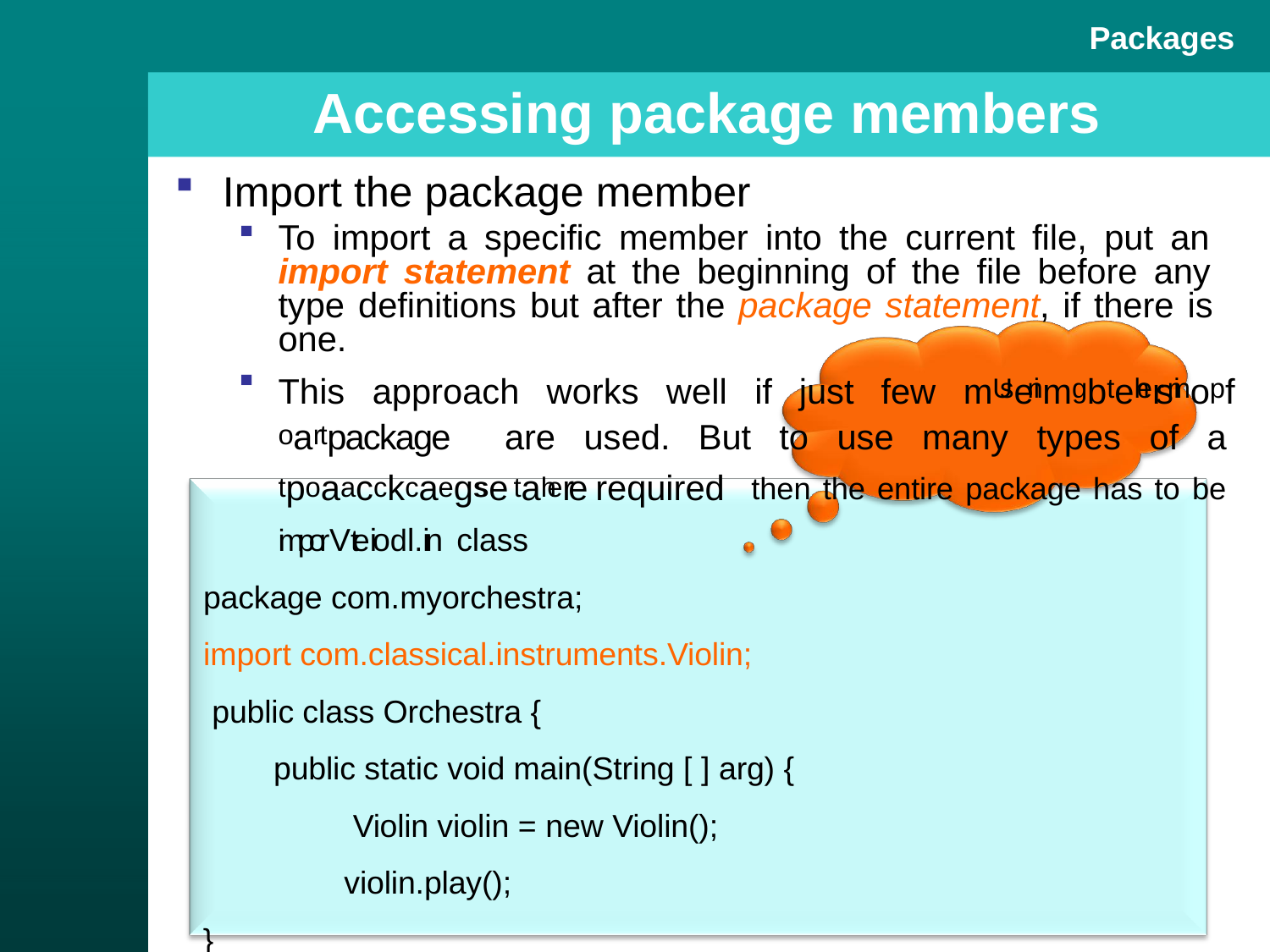

Packages
# Accessing package members

Import the package member
To import a specific member into the current file, put an  import statement at the beginning of the file before any  type definitions but after the package statement, if there is  one.
This approach works well if just few mUseinmgbtehersimopf oartpackage  are used. But to use many types of a tpoaacckcaegsse tahere required  then the entire package has to be imporVteiodl.in  class
package com.myorchestra;
import com.classical.instruments.Violin;  public class Orchestra {
public static void main(String [ ] arg) {  Violin violin = new Violin();  violin.play();
}
}